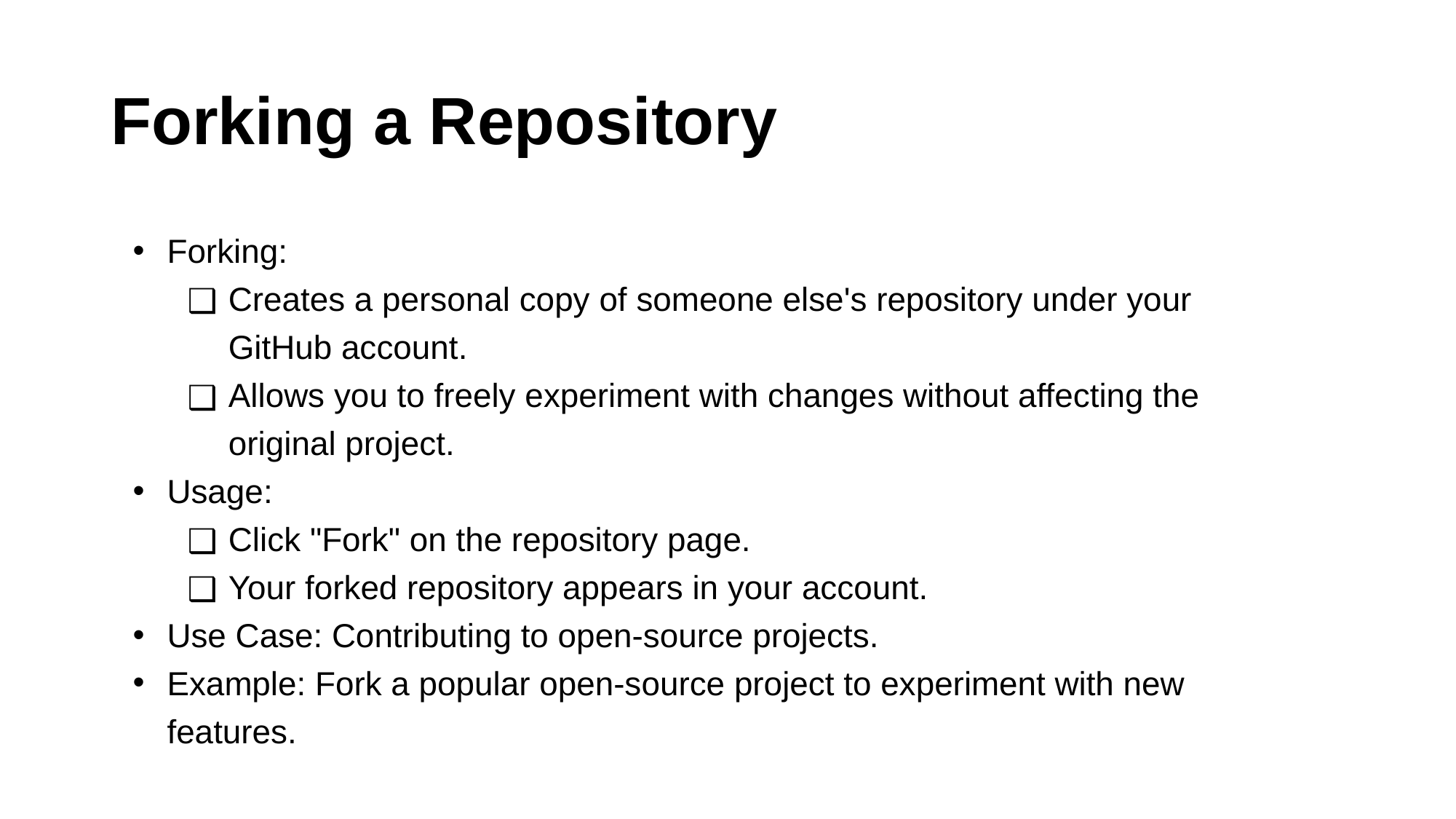

# Forking a Repository
Forking:
Creates a personal copy of someone else's repository under your GitHub account.
Allows you to freely experiment with changes without affecting the original project.
Usage:
Click "Fork" on the repository page.
Your forked repository appears in your account.
Use Case: Contributing to open-source projects.
Example: Fork a popular open-source project to experiment with new features.